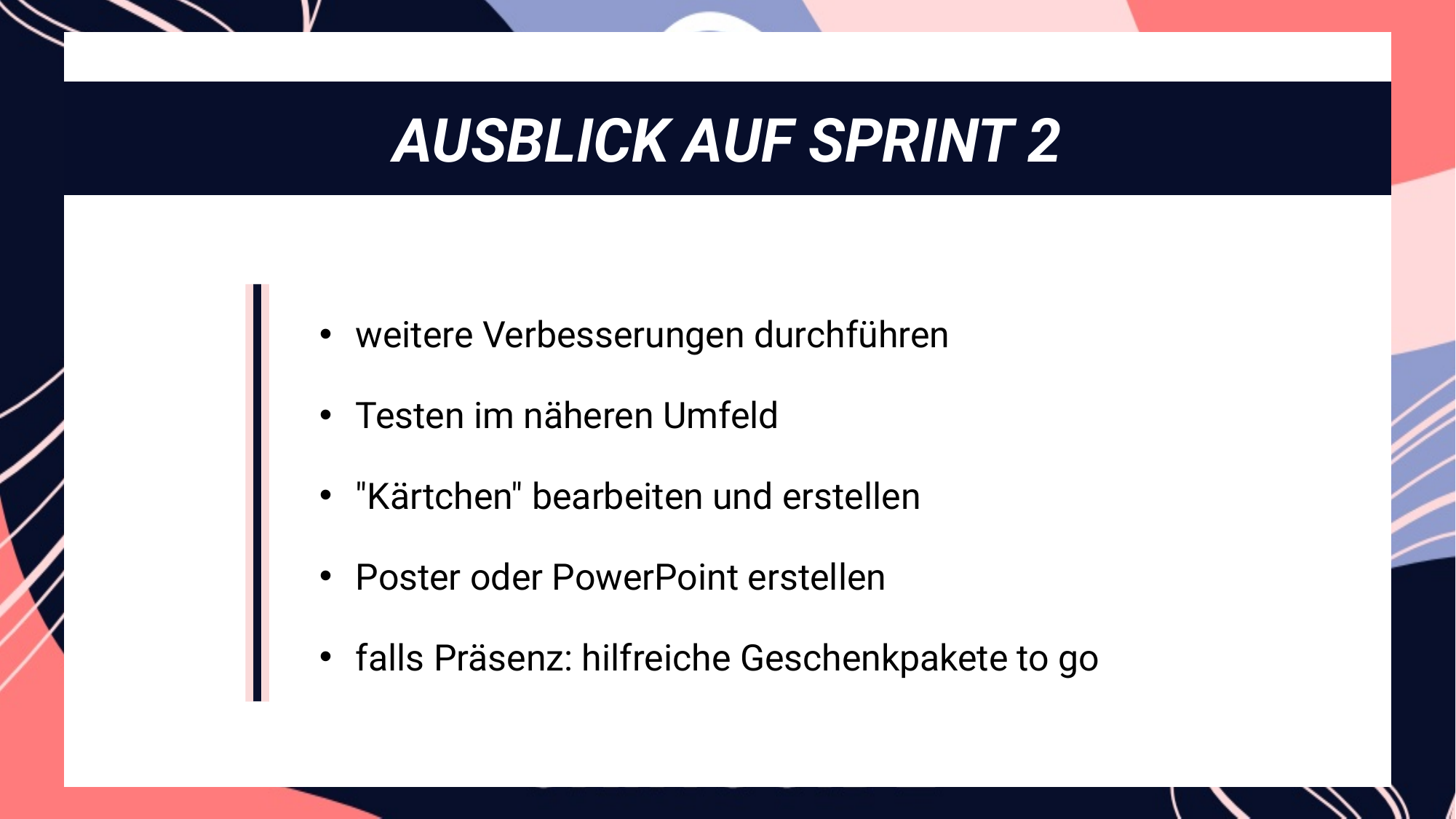

AUSBLICK AUF SPRINT 2
 weitere Verbesserungen durchführen
 Testen im näheren Umfeld
 "Kärtchen" bearbeiten und erstellen
 Poster oder PowerPoint erstellen
 falls Präsenz: hilfreiche Geschenkpakete to go